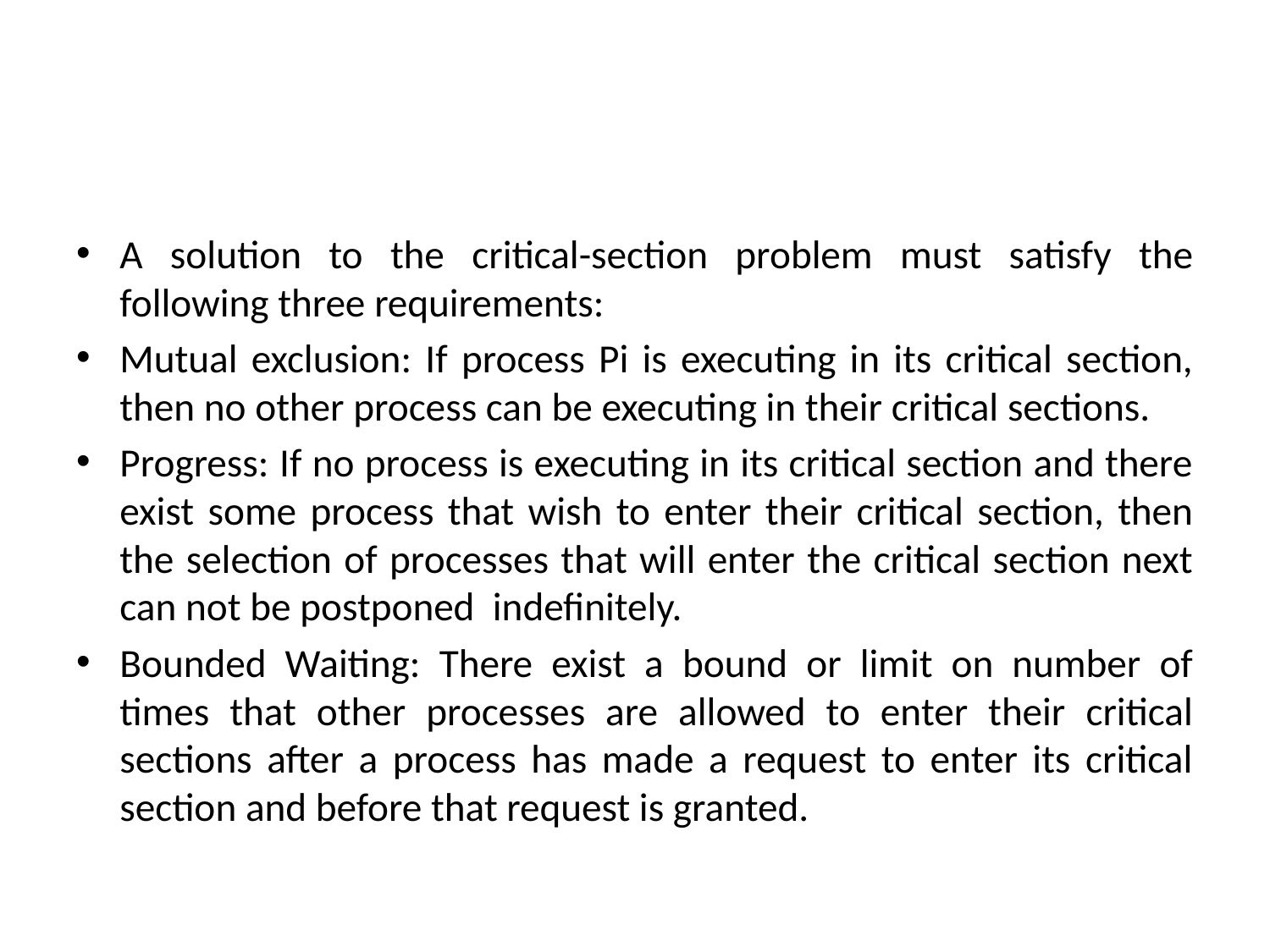

A solution to the critical-section problem must satisfy the following three requirements:
Mutual exclusion: If process Pi is executing in its critical section, then no other process can be executing in their critical sections.
Progress: If no process is executing in its critical section and there exist some process that wish to enter their critical section, then the selection of processes that will enter the critical section next can not be postponed  indefinitely.
Bounded Waiting: There exist a bound or limit on number of times that other processes are allowed to enter their critical sections after a process has made a request to enter its critical section and before that request is granted.